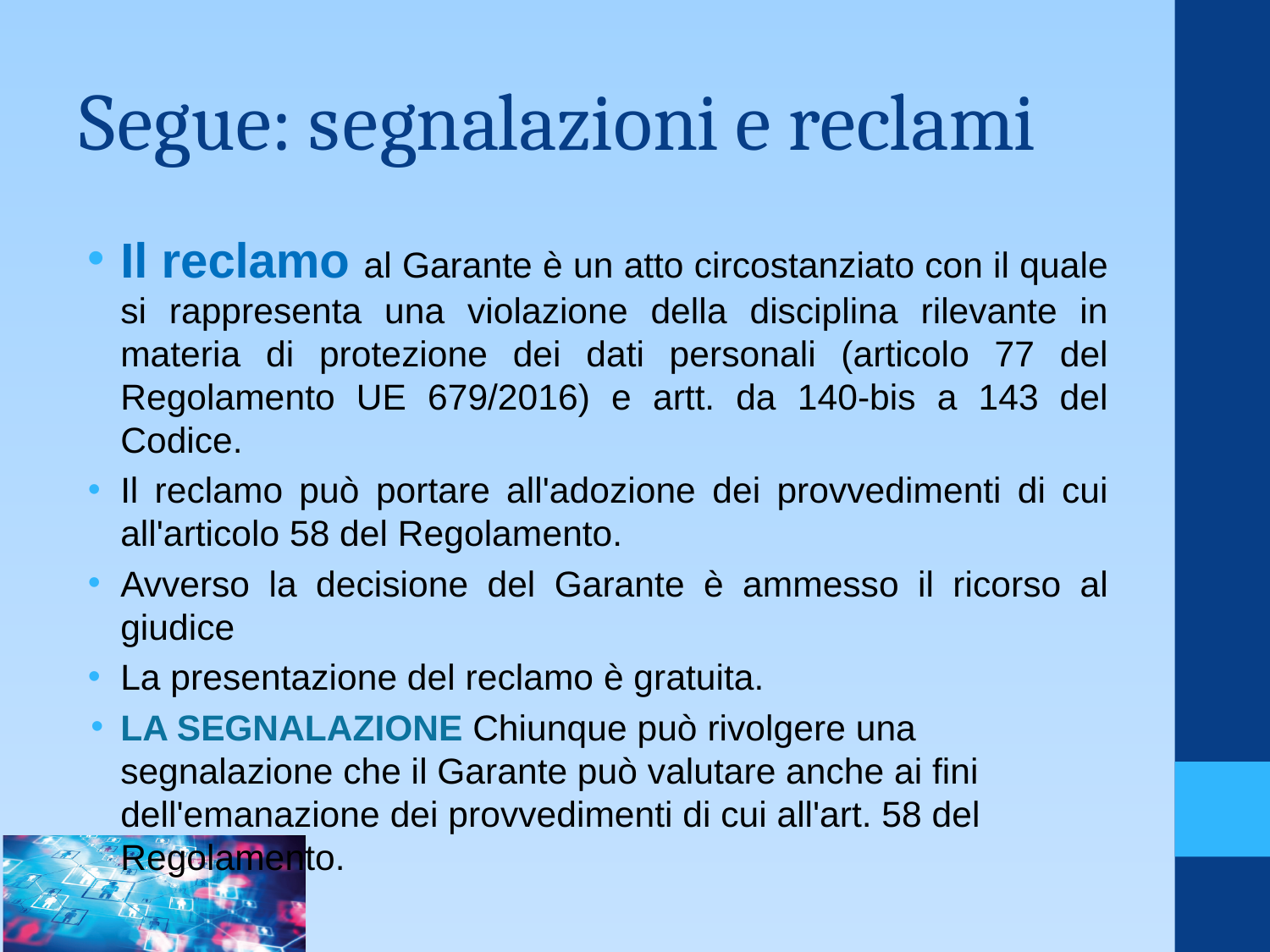

# Segue: segnalazioni e reclami
Il reclamo al Garante è un atto circostanziato con il quale si rappresenta una violazione della disciplina rilevante in materia di protezione dei dati personali (articolo 77 del Regolamento UE 679/2016) e artt. da 140-bis a 143 del Codice.
Il reclamo può portare all'adozione dei provvedimenti di cui all'articolo 58 del Regolamento.
Avverso la decisione del Garante è ammesso il ricorso al giudice
La presentazione del reclamo è gratuita.
LA SEGNALAZIONE Chiunque può rivolgere una segnalazione che il Garante può valutare anche ai fini dell'emanazione dei provvedimenti di cui all'art. 58 del Regolamento.